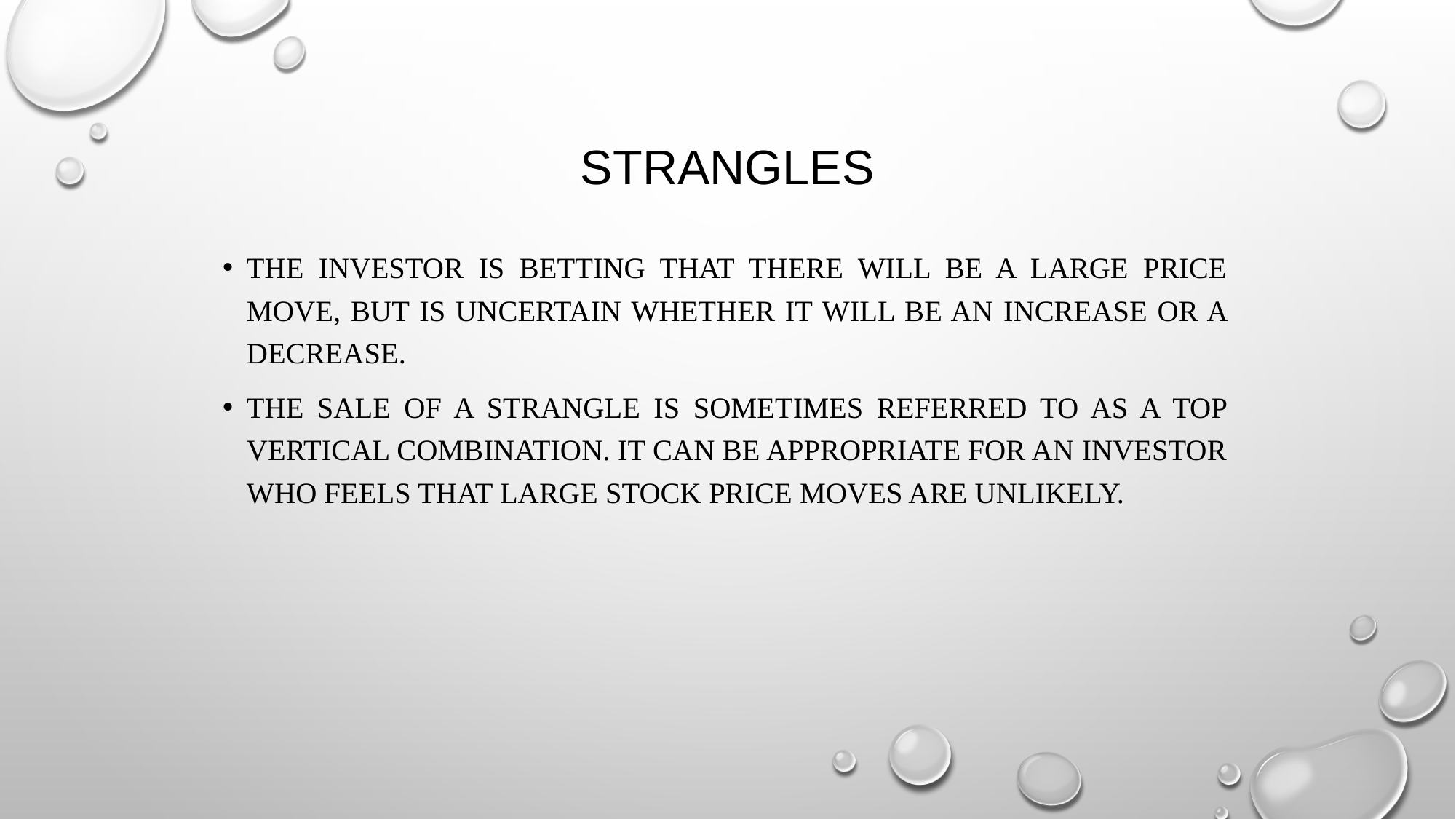

# Strangles
The investor is betting that there will be a large price move, but is uncertain whether it will be an increase or a decrease.
The sale of a strangle is sometimes referred to as a top vertical combination. It can be appropriate for an investor who feels that large stock price moves are unlikely.